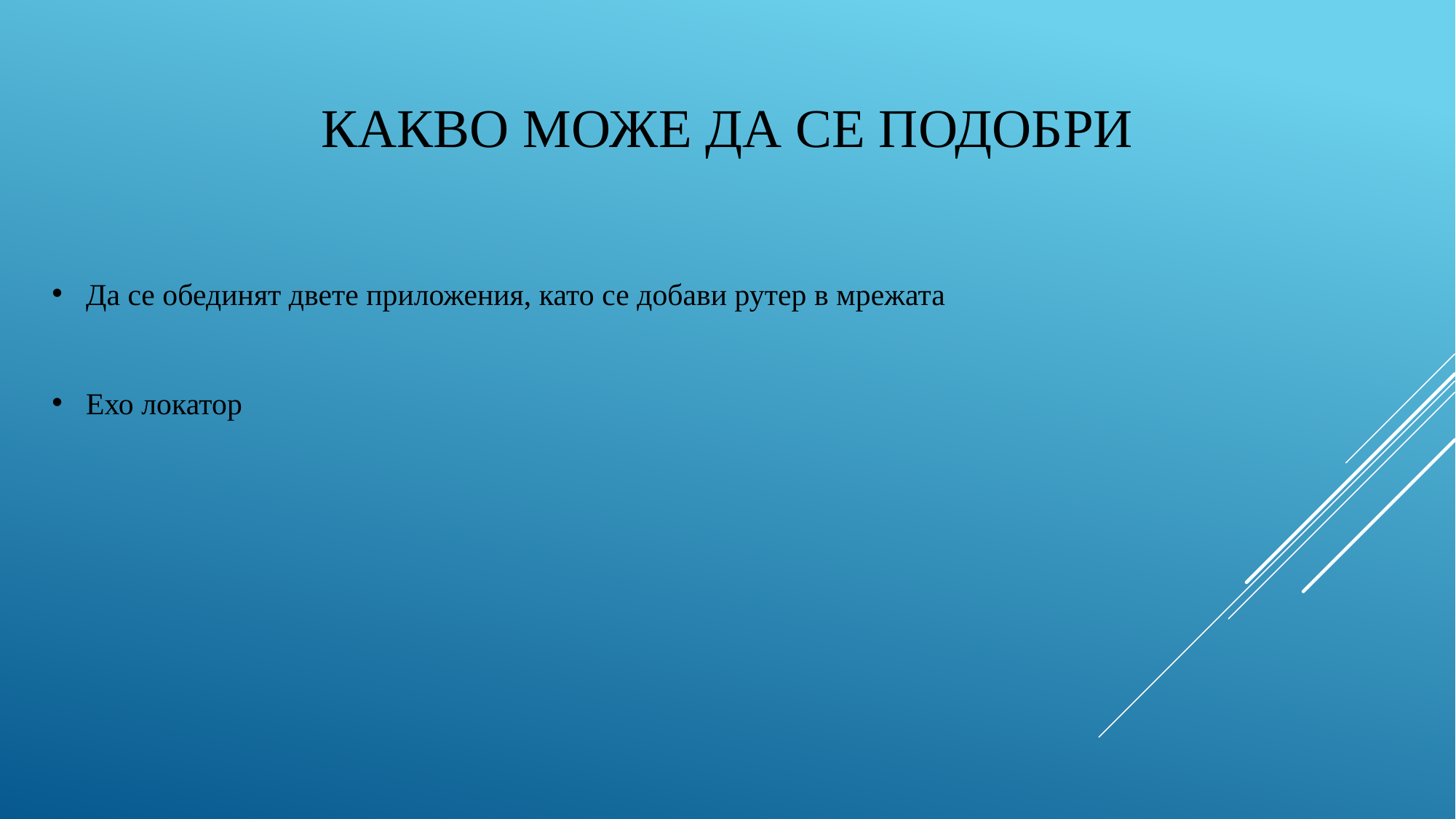

# Какво може да се подобри

Да се обединят двете приложения, като се добави рутер в мрежата

Ехо локатор